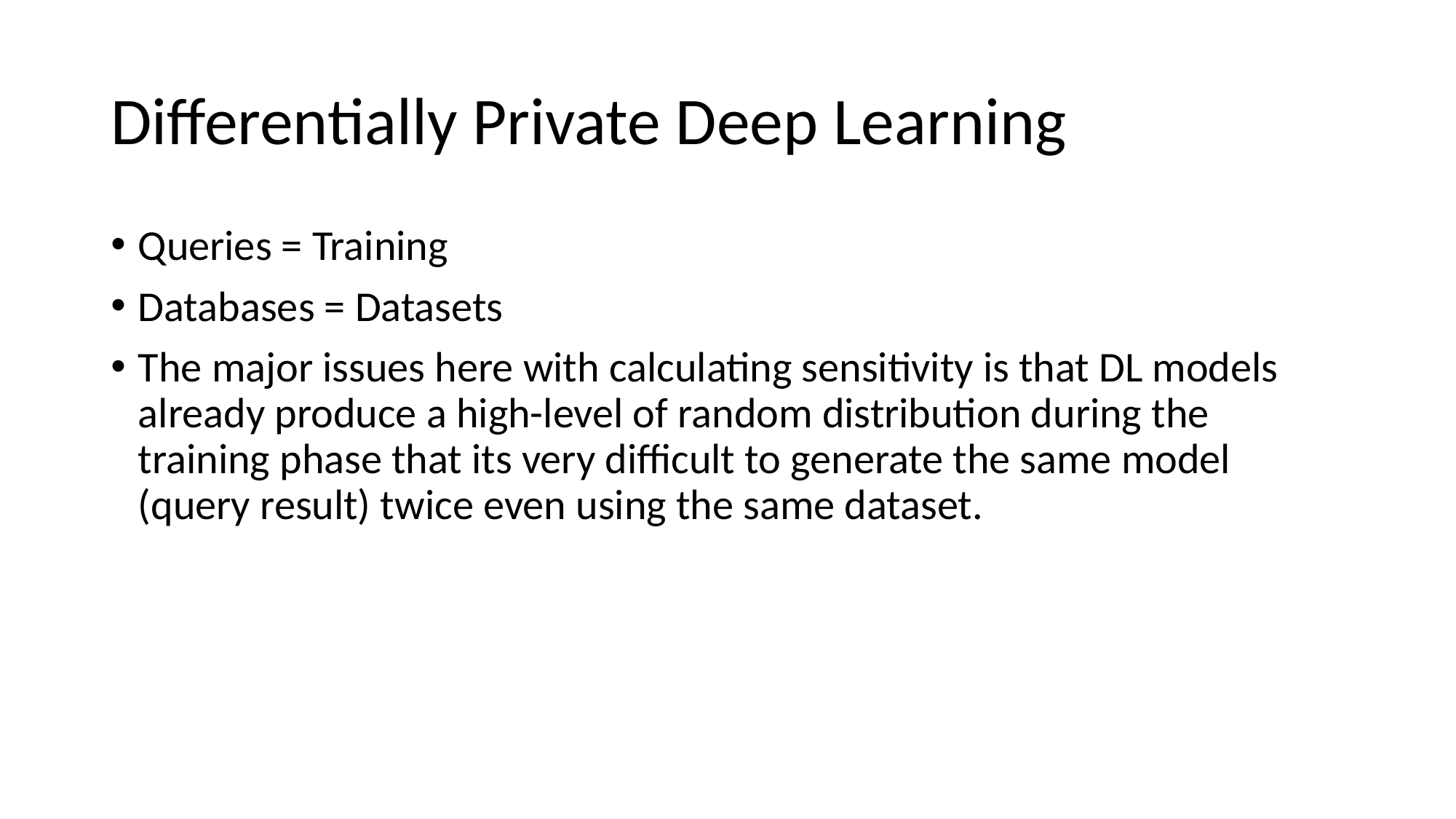

# Differentially Private Deep Learning
Queries = Training
Databases = Datasets
The major issues here with calculating sensitivity is that DL models already produce a high-level of random distribution during the training phase that its very difficult to generate the same model (query result) twice even using the same dataset.